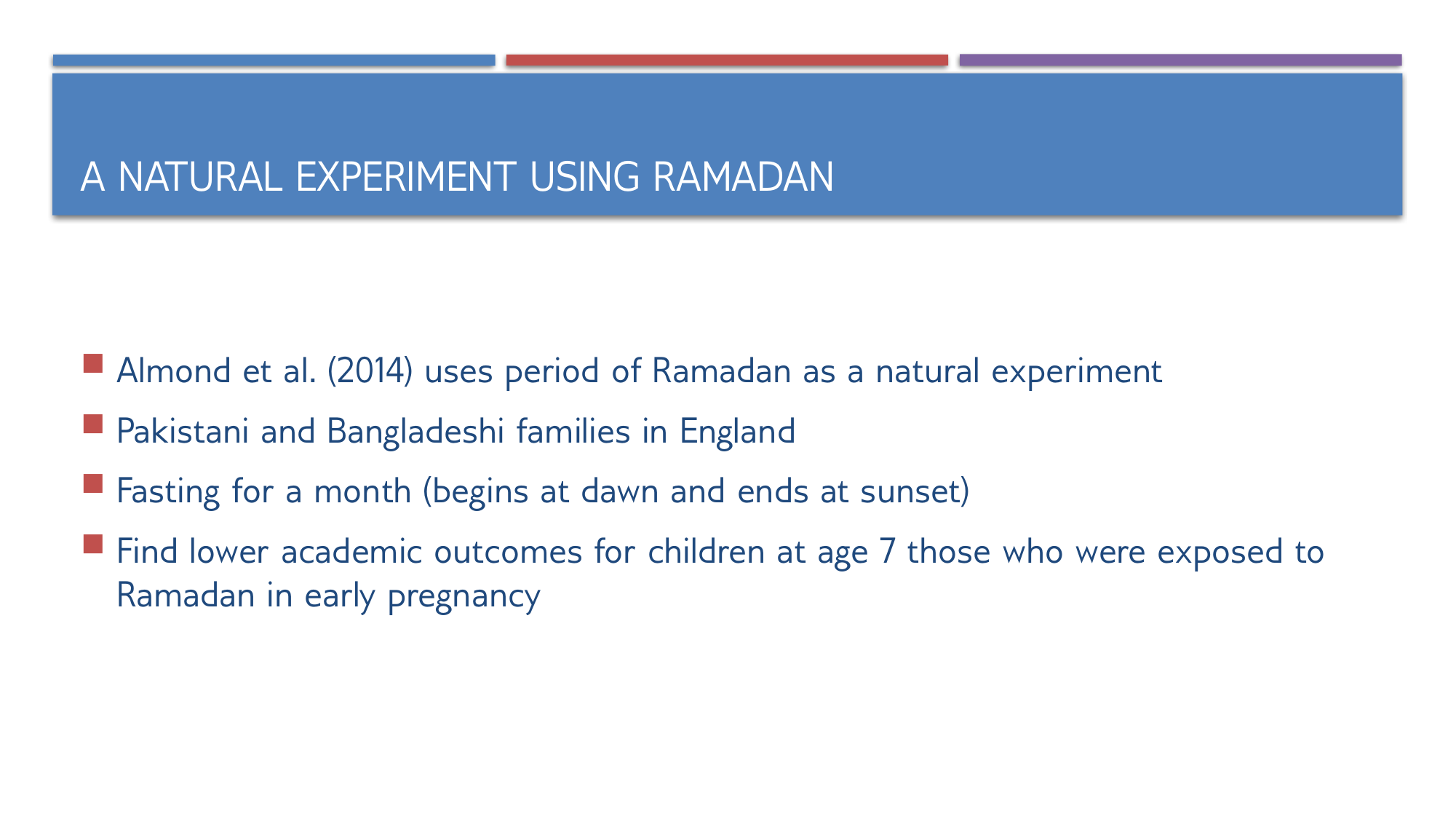

A natural experiment using ramadan
Almond et al. (2014) uses period of Ramadan as a natural experiment
Pakistani and Bangladeshi families in England
Fasting for a month (begins at dawn and ends at sunset)
Find lower academic outcomes for children at age 7 those who were exposed to Ramadan in early pregnancy